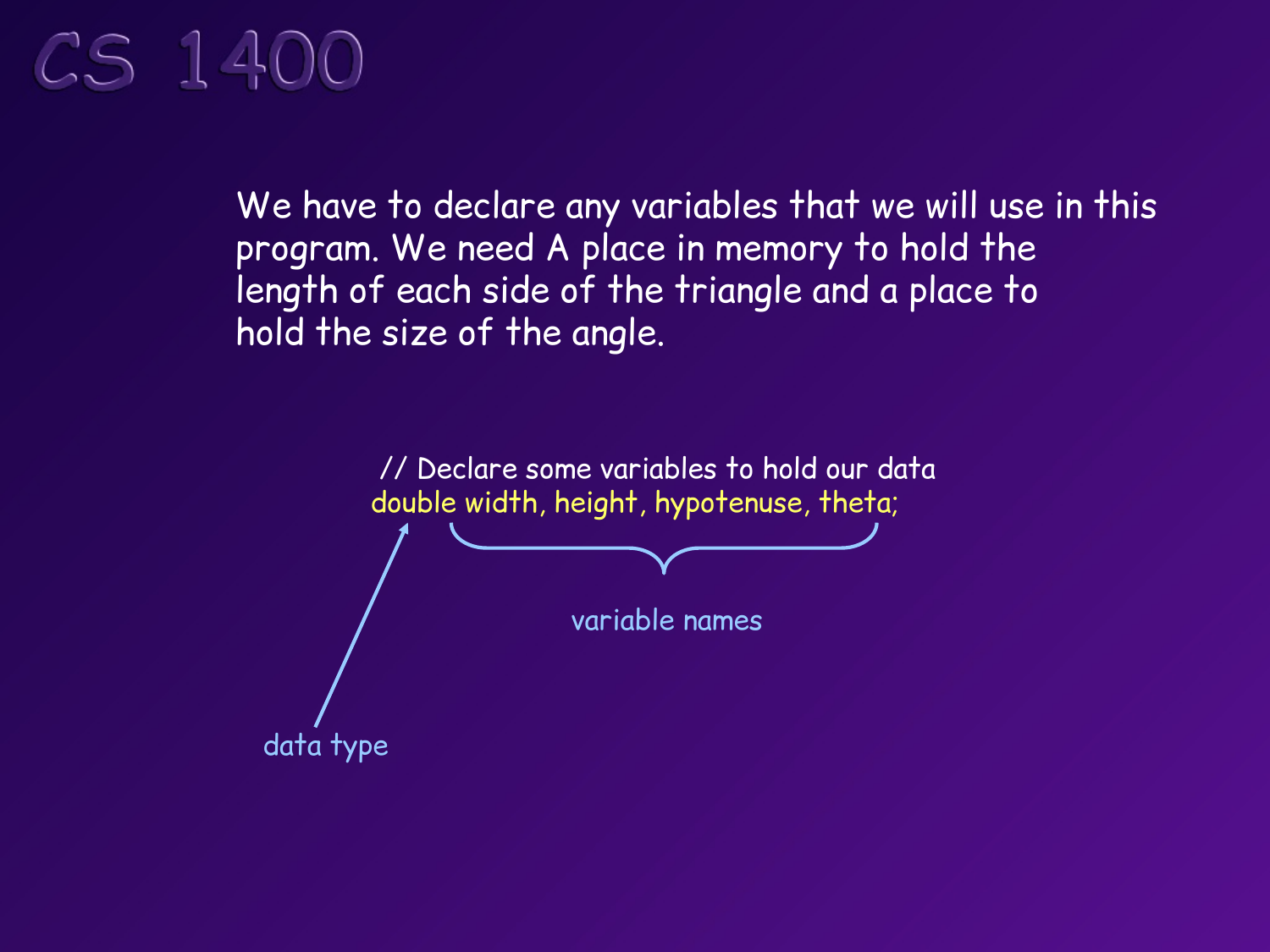

We have to declare any variables that we will use in this
program. We need A place in memory to hold the
length of each side of the triangle and a place to
hold the size of the angle.

 // Declare some variables to hold our data
double width, height, hypotenuse, theta;

variable names
data type